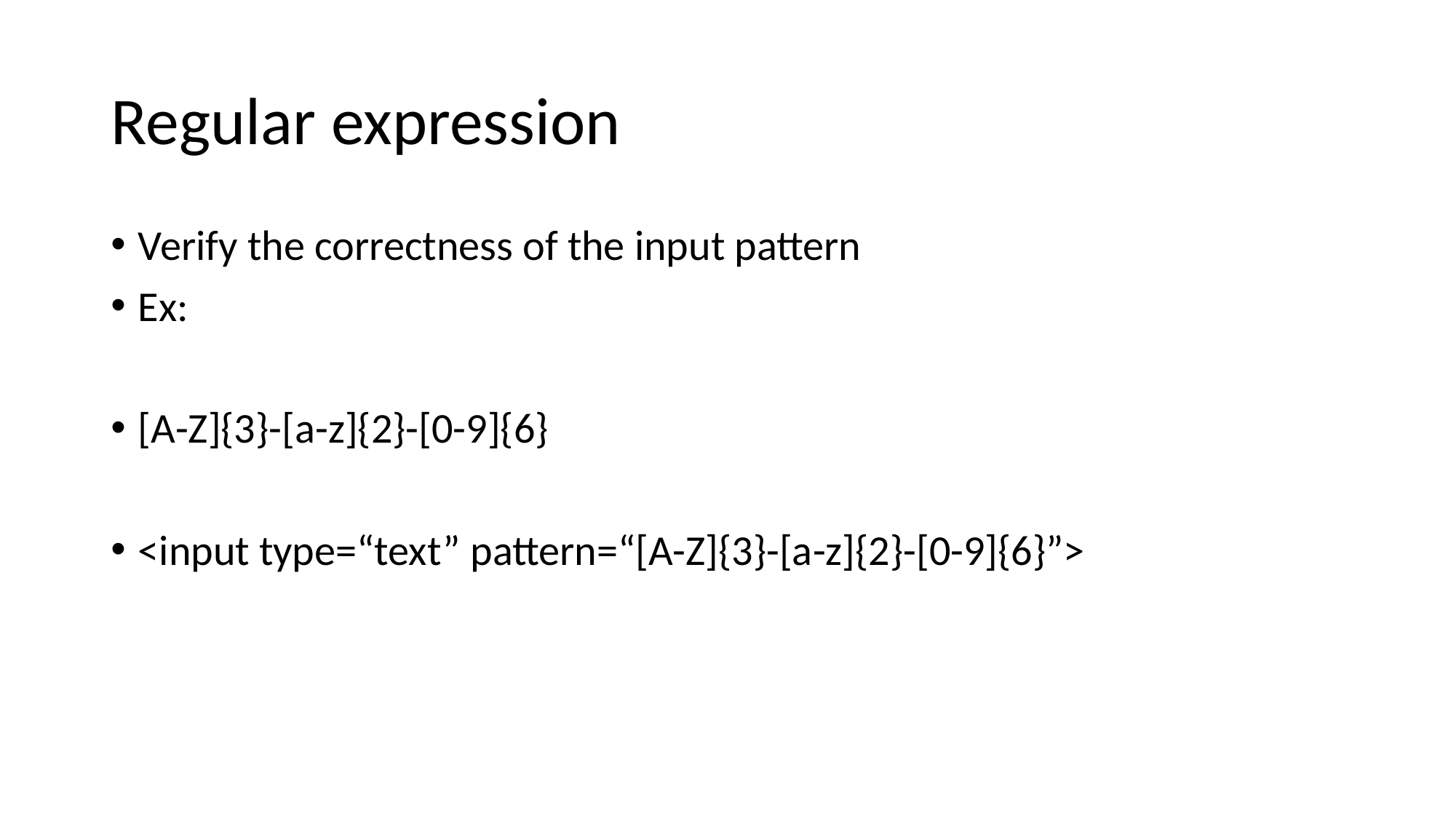

# Regular expression
Verify the correctness of the input pattern
Ex:

[A-Z]{3}-[a-z]{2}-[0-9]{6}

<input type=“text” pattern=“[A-Z]{3}-[a-z]{2}-[0-9]{6}”>